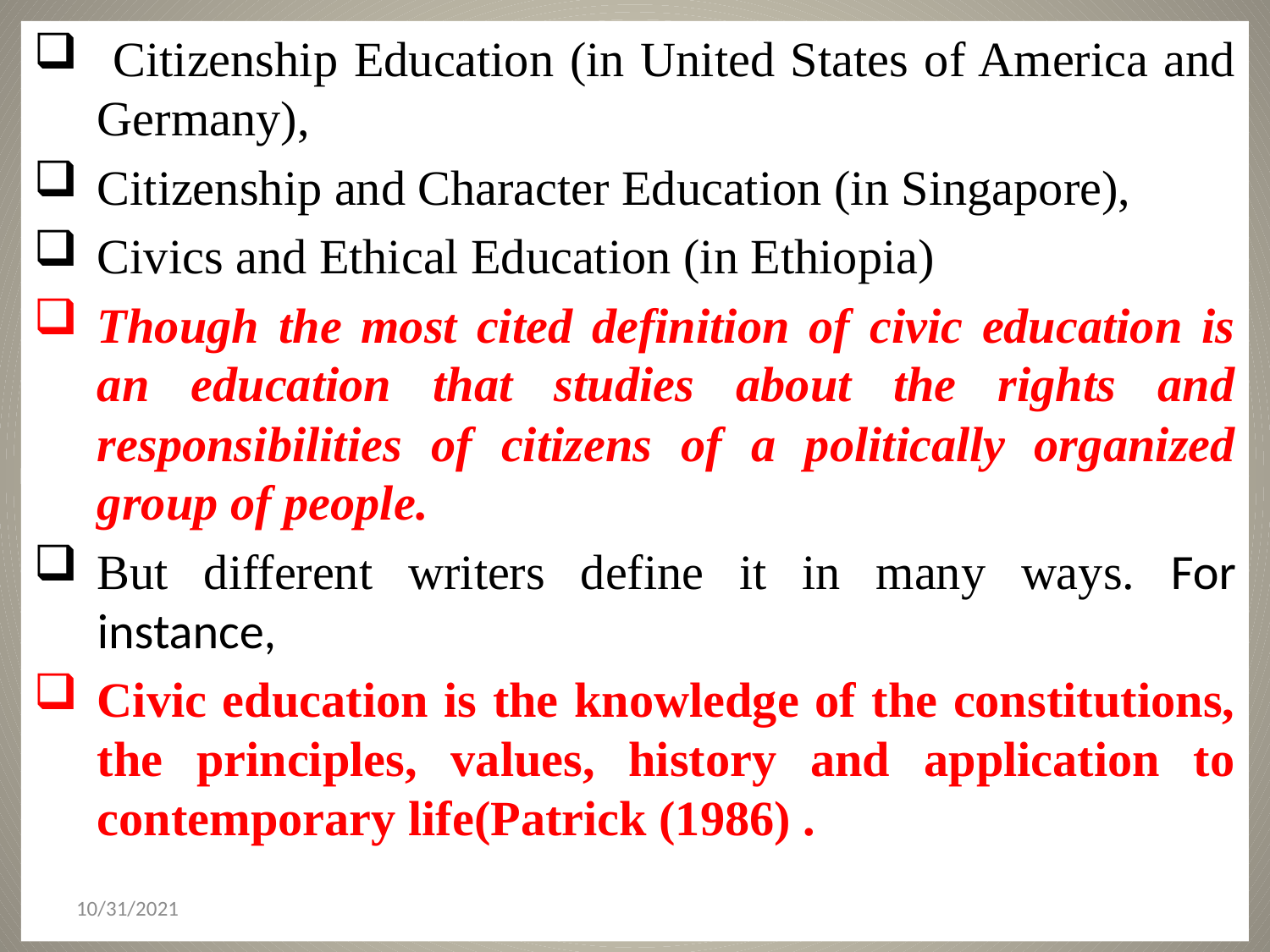

Citizenship Education (in United States of America and Germany),
Citizenship and Character Education (in Singapore),
Civics and Ethical Education (in Ethiopia)
Though the most cited definition of civic education is an education that studies about the rights and responsibilities of citizens of a politically organized group of people.
But different writers define it in many ways. For instance,
Civic education is the knowledge of the constitutions, the principles, values, history and application to contemporary life(Patrick (1986) .
10/31/2021
4